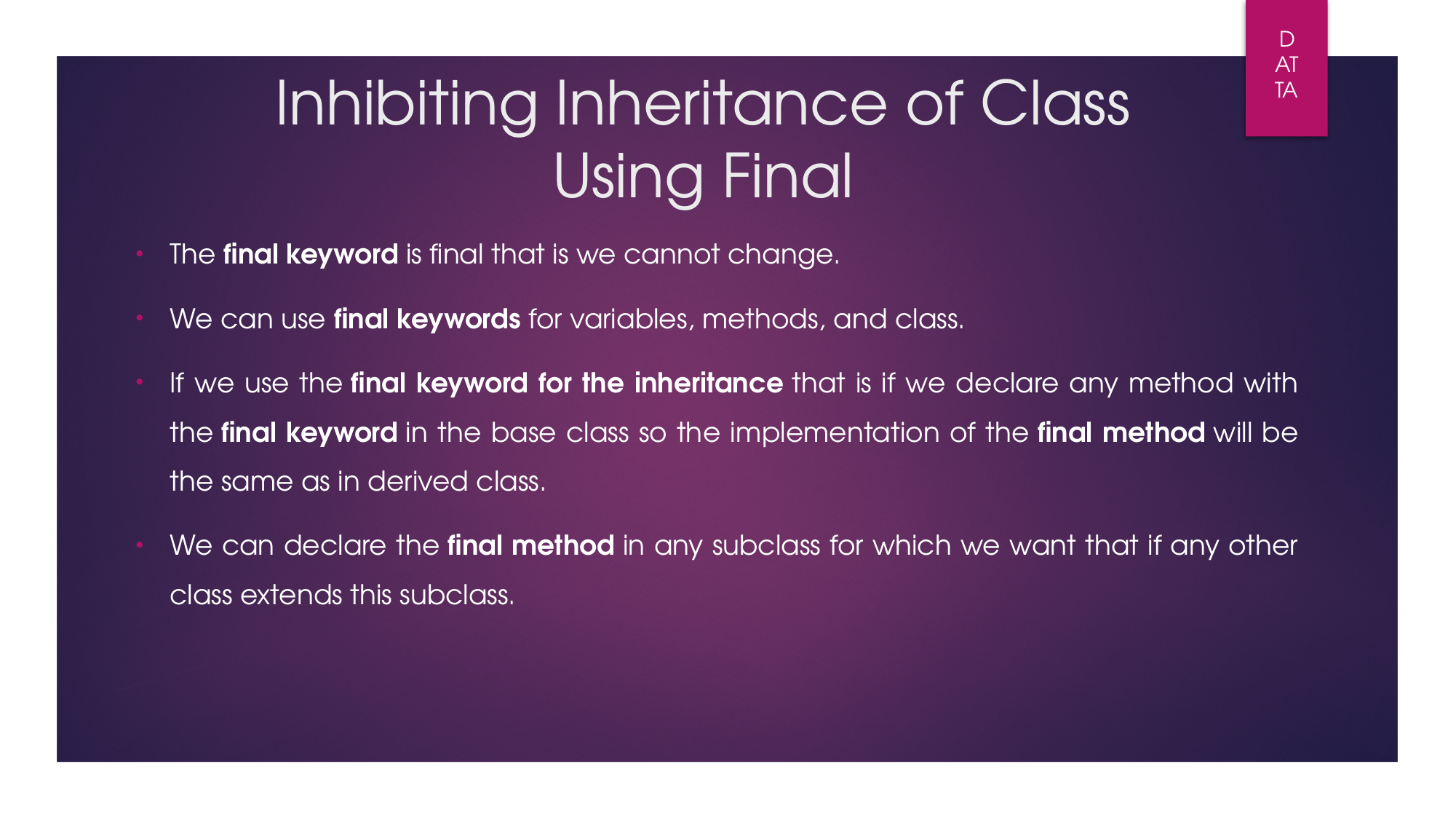

DAT
TA
# Inhibiting Inheritance of Class Using Final
The final keyword is final that is we cannot change.
We can use final keywords for variables, methods, and class.
If we use the final keyword for the inheritance that is if we declare any method with the final keyword in the base class so the implementation of the final method will be the same as in derived class.
We can declare the final method in any subclass for which we want that if any other class extends this subclass.